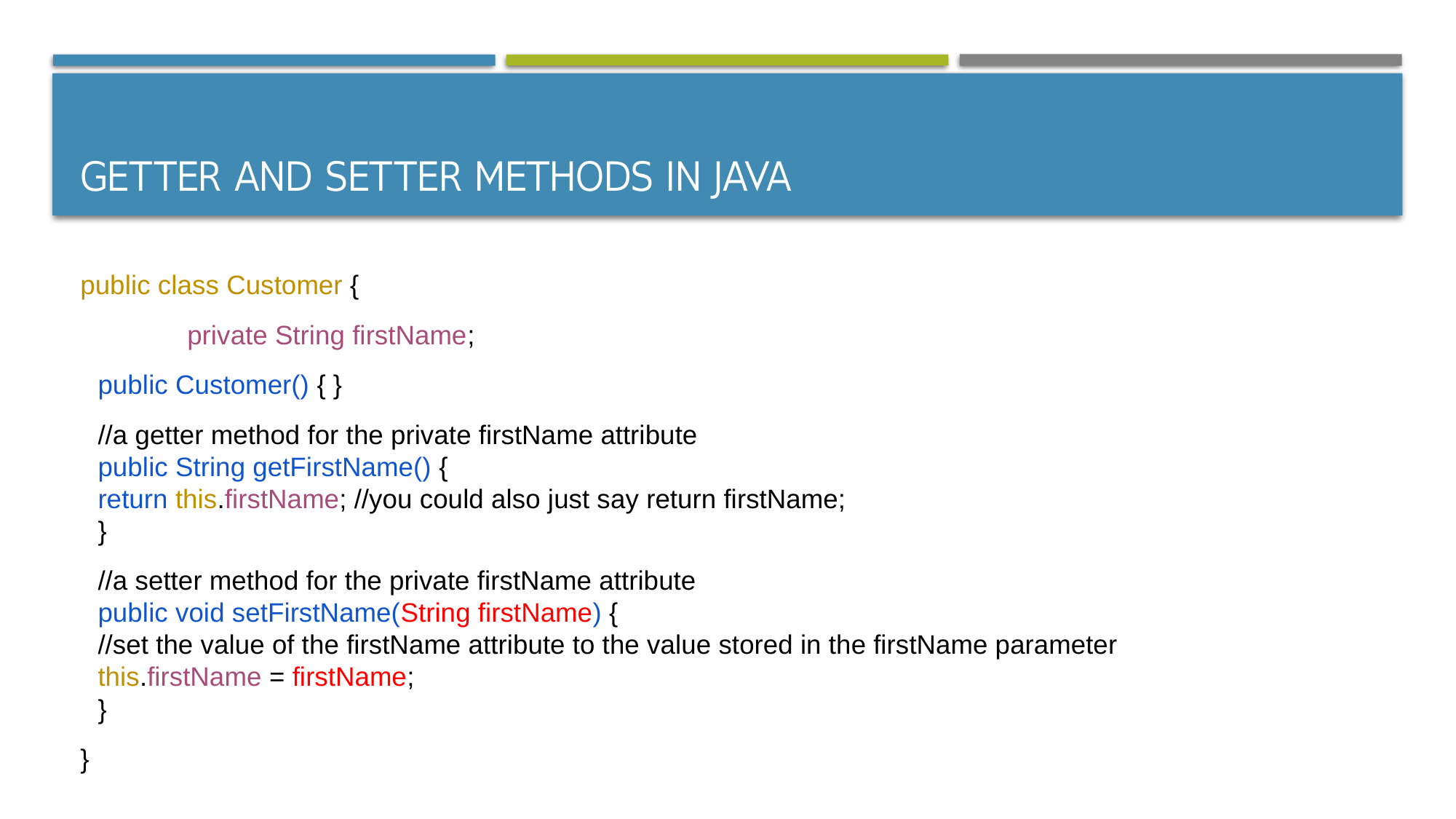

# Getter and Setter Methods in Java
public class Customer {
	private String firstName;
	public Customer() { }
	//a getter method for the private firstName attribute
	public String getFirstName() {
		return this.firstName; //you could also just say return firstName;
	}
	//a setter method for the private firstName attribute
	public void setFirstName(String firstName) {
		//set the value of the firstName attribute to the value stored in the firstName parameter
		this.firstName = firstName; 
	}
}